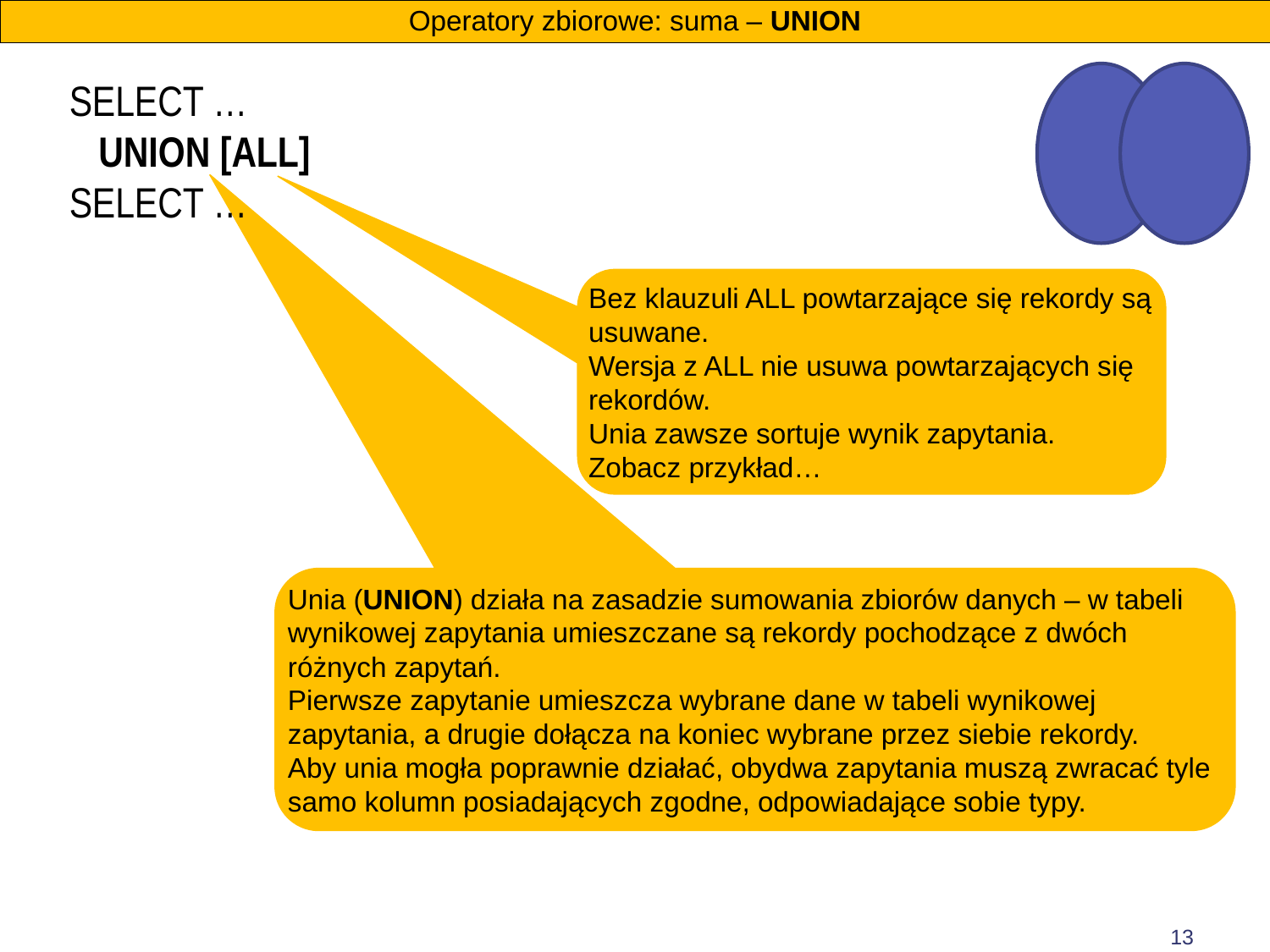

Operatory zbiorowe: suma – UNION

SELECT …
   UNION [ALL]
SELECT …
Bez klauzuli ALL powtarzające się rekordy są usuwane.
Wersja z ALL nie usuwa powtarzających się rekordów.
Unia zawsze sortuje wynik zapytania.
Zobacz przykład…
Unia (UNION) działa na zasadzie sumowania zbiorów danych – w tabeli wynikowej zapytania umieszczane są rekordy pochodzące z dwóch różnych zapytań.
Pierwsze zapytanie umieszcza wybrane dane w tabeli wynikowej zapytania, a drugie dołącza na koniec wybrane przez siebie rekordy.
Aby unia mogła poprawnie działać, obydwa zapytania muszą zwracać tyle samo kolumn posiadających zgodne, odpowiadające sobie typy.
13